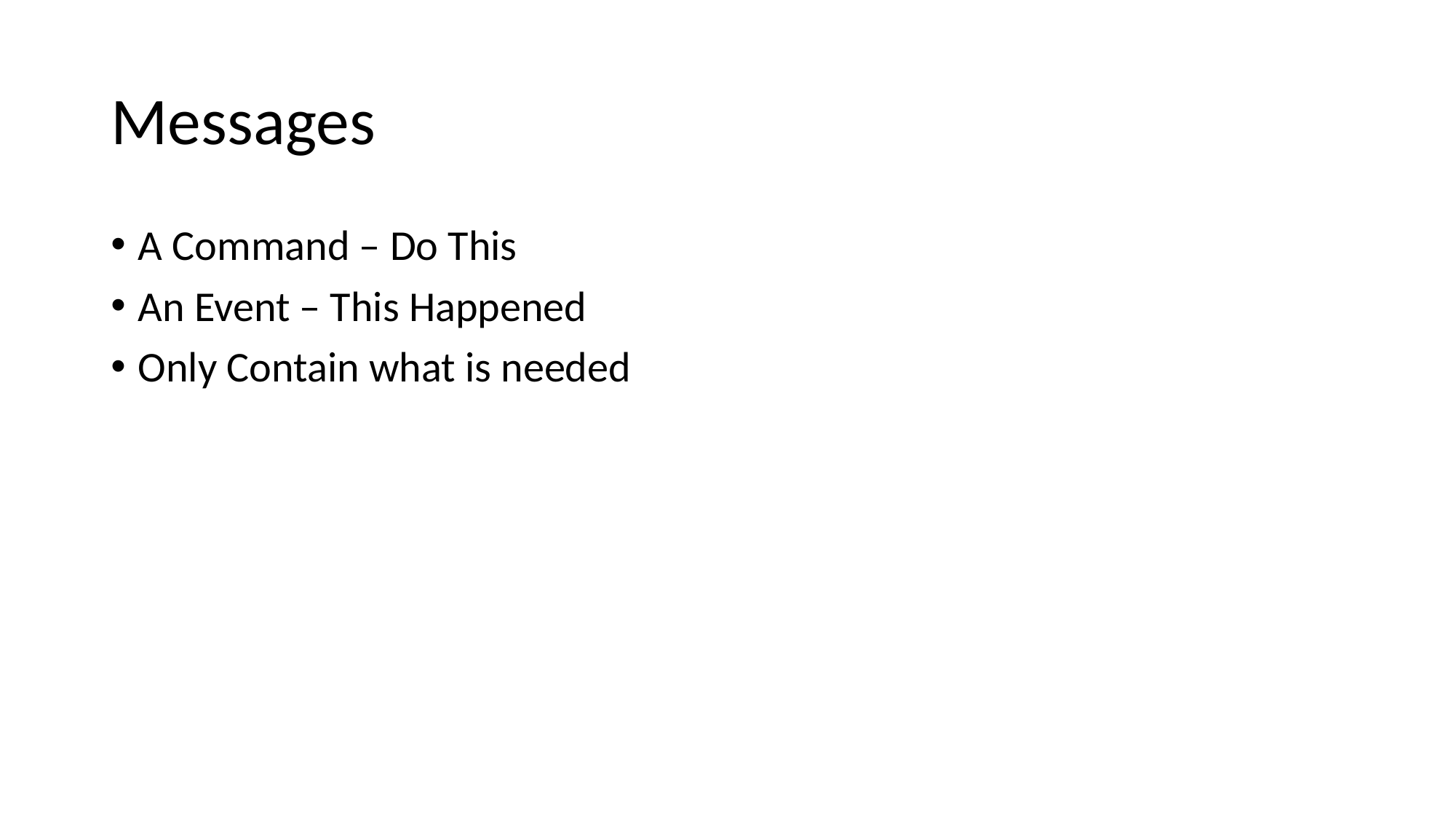

# Messages
A Command – Do This
An Event – This Happened
Only Contain what is needed